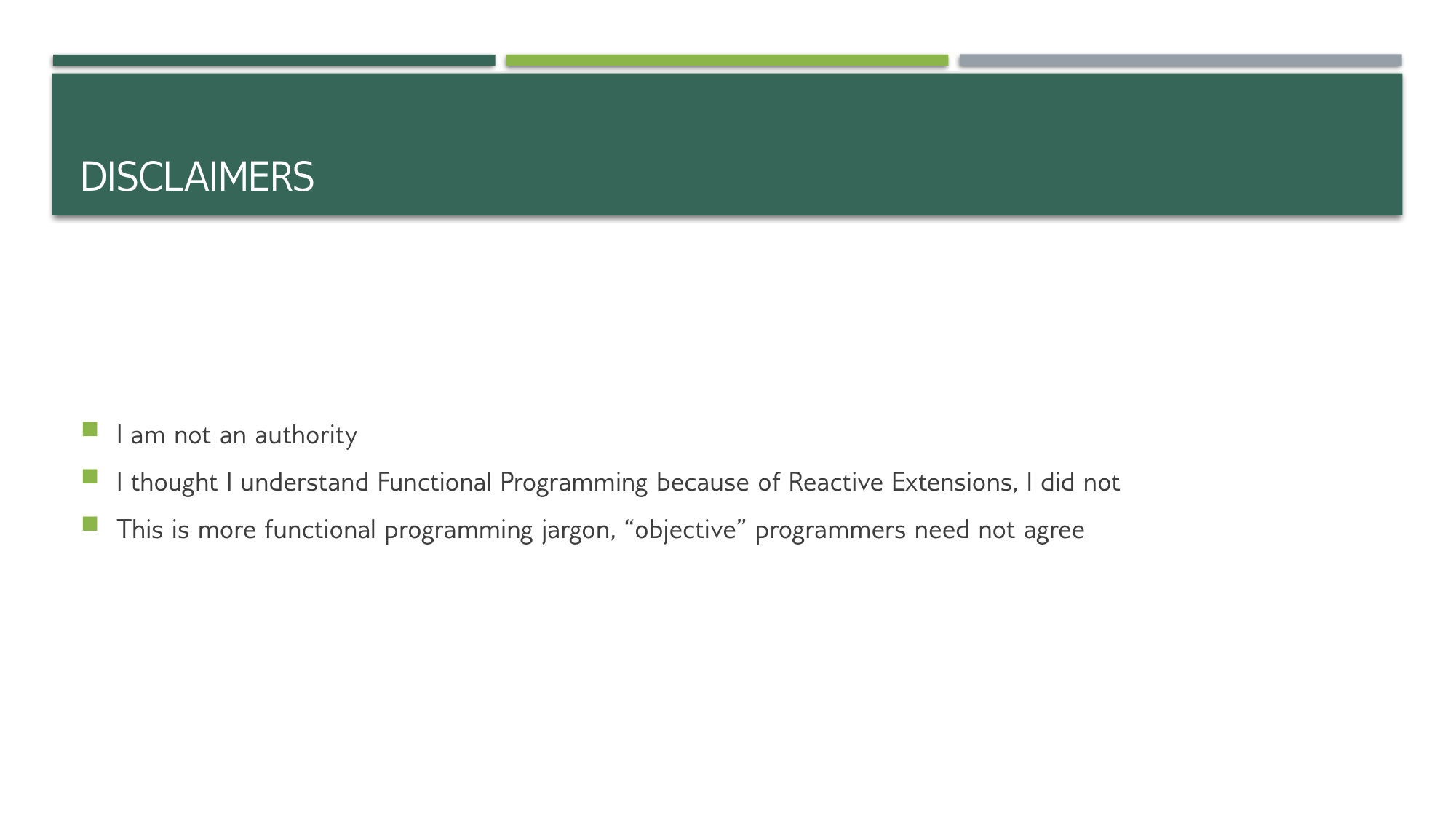

# disclaimers
I am not an authority
I thought I understand Functional Programming because of Reactive Extensions, I did not
This is more functional programming jargon, “objective” programmers need not agree